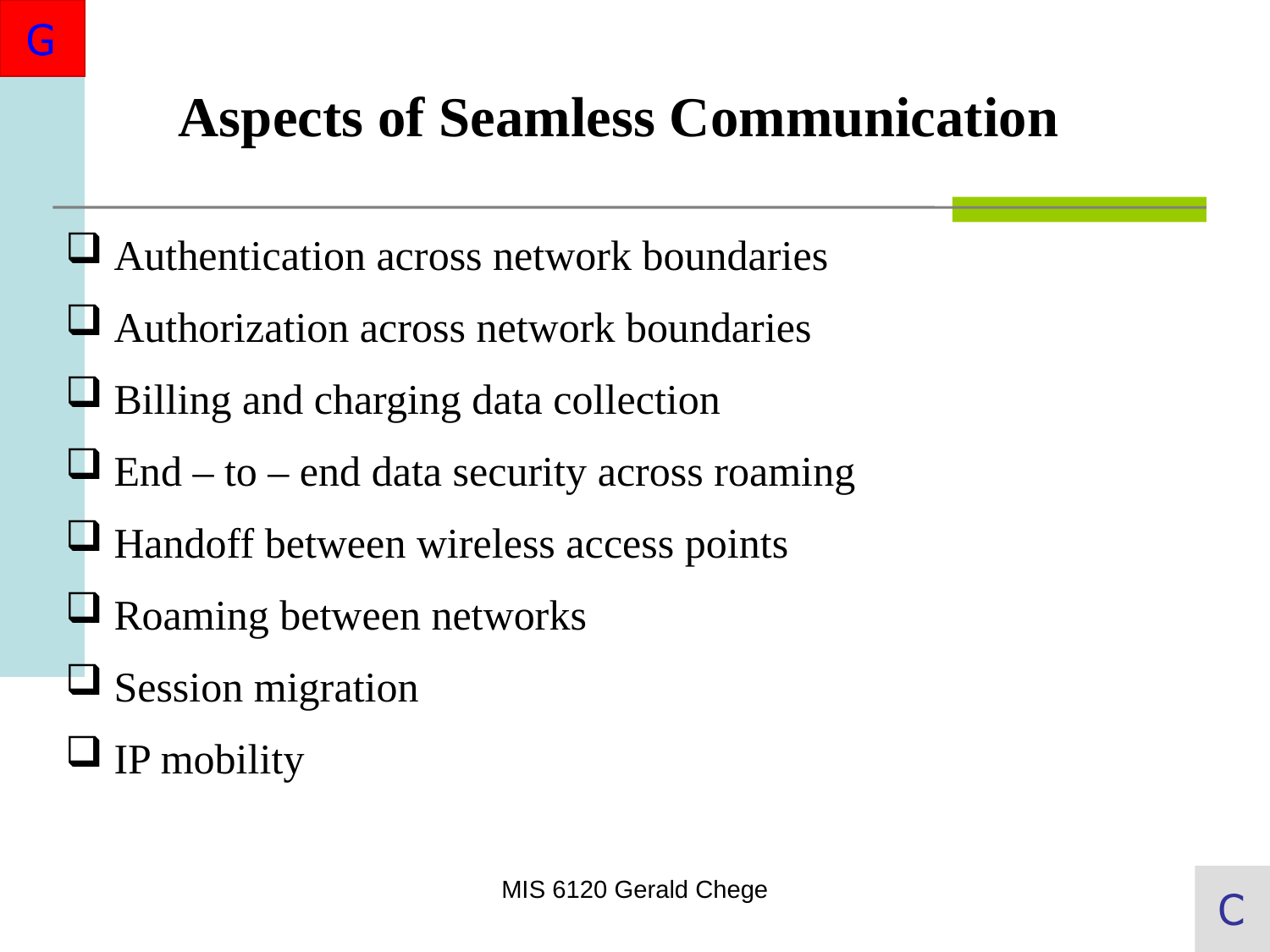

Aspects of Seamless Communication
 Authentication across network boundaries
 Authorization across network boundaries
 Billing and charging data collection
 End – to – end data security across roaming
 Handoff between wireless access points
 Roaming between networks
 Session migration
 IP mobility

MIS 6120 Gerald Chege